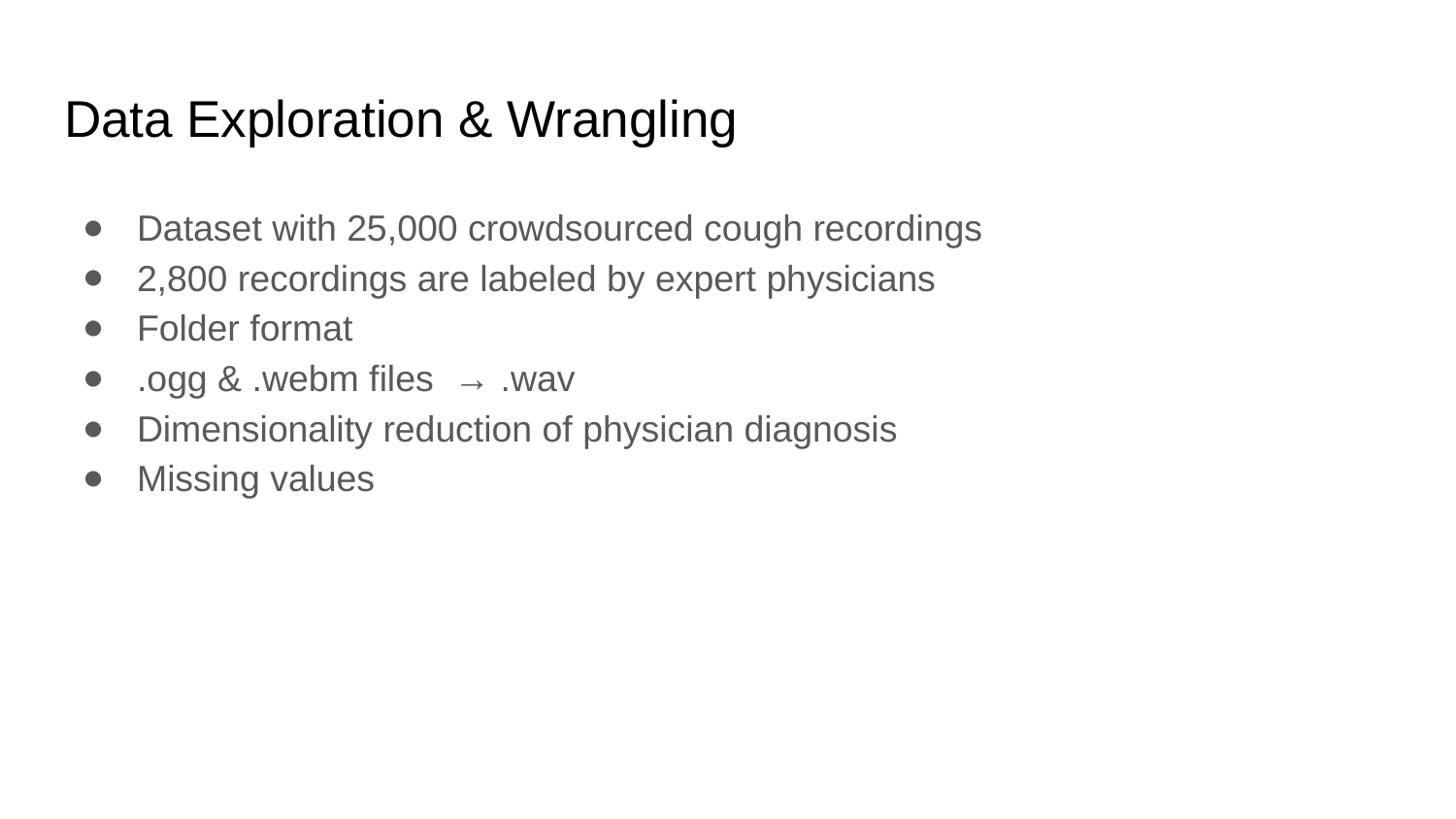

# Data Exploration & Wrangling
Dataset with 25,000 crowdsourced cough recordings
2,800 recordings are labeled by expert physicians
Folder format
.ogg & .webm files  → .wav
Dimensionality reduction of physician diagnosis
Missing values